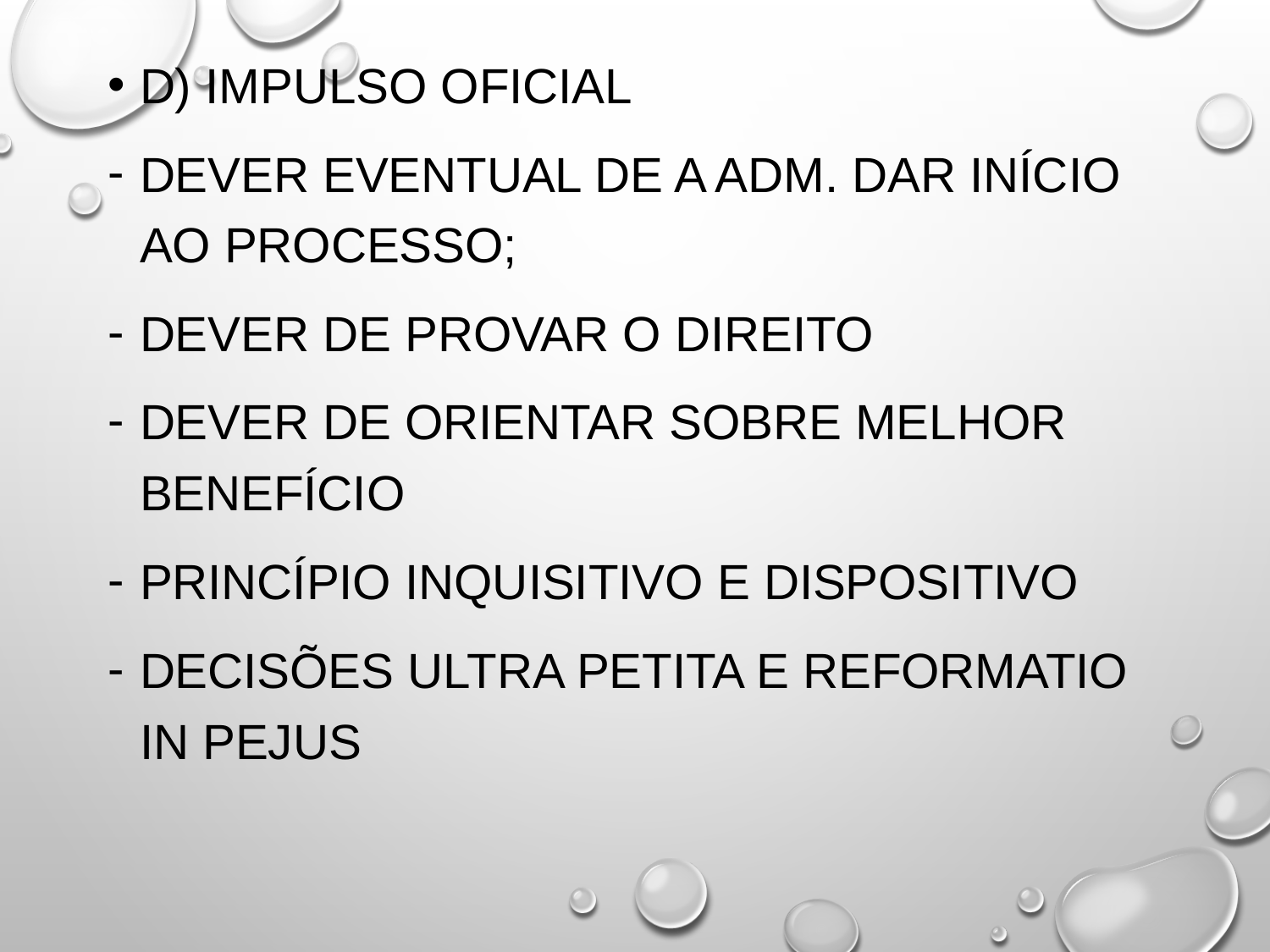

D) IMPULSO OFICIAL
Dever eventual de a Adm. dar início ao Processo;
Dever de provar o direito
Dever de orientar sobre melhor benefício
Princípio Inquisitivo e dispositivo
Decisões ultra petita e reformatio in pejus
#